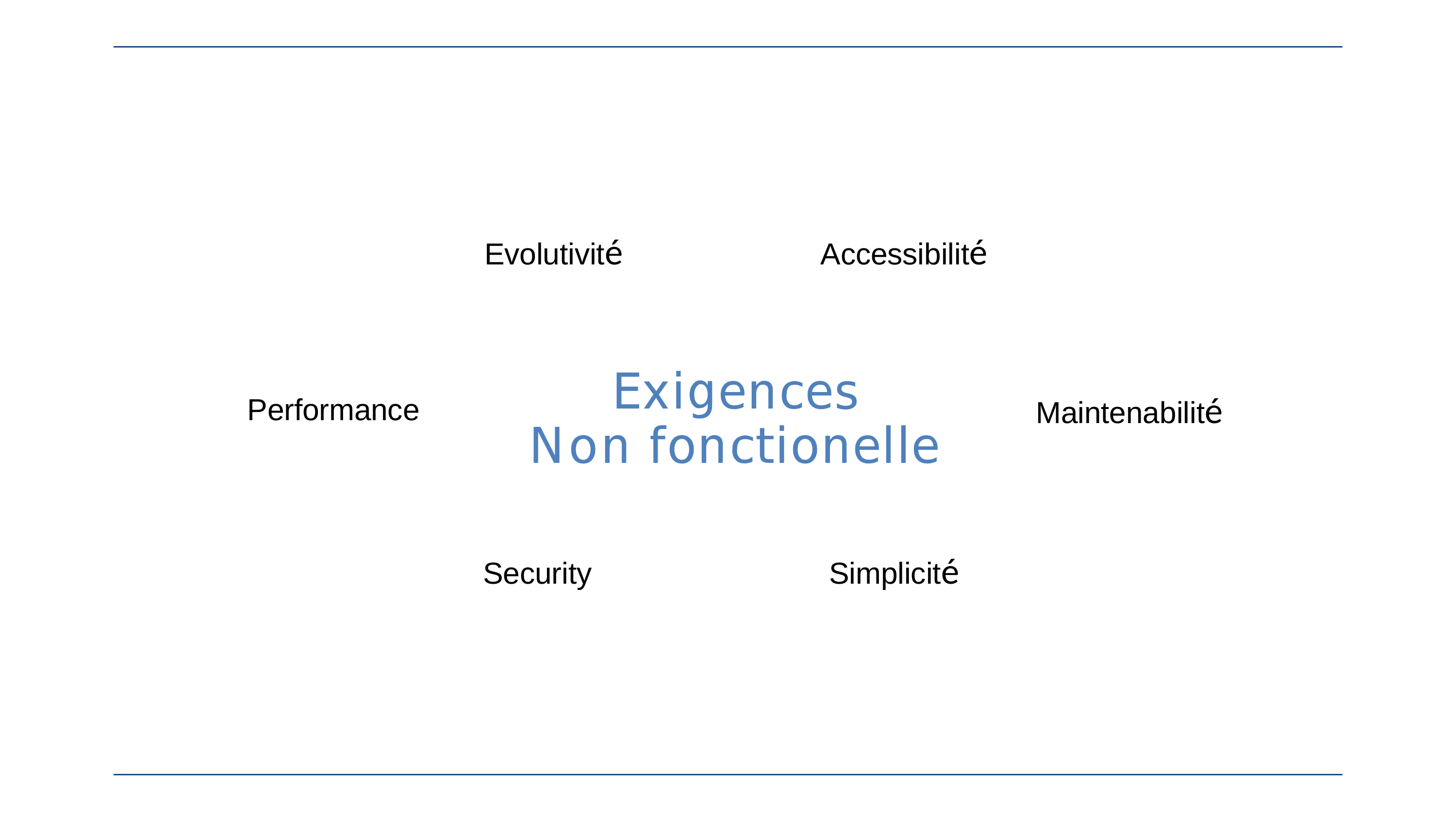

# Evolutivité
Accessibilité
Exigences Non fonctionelle
Maintenabilité
Performance
Simplicité
Security